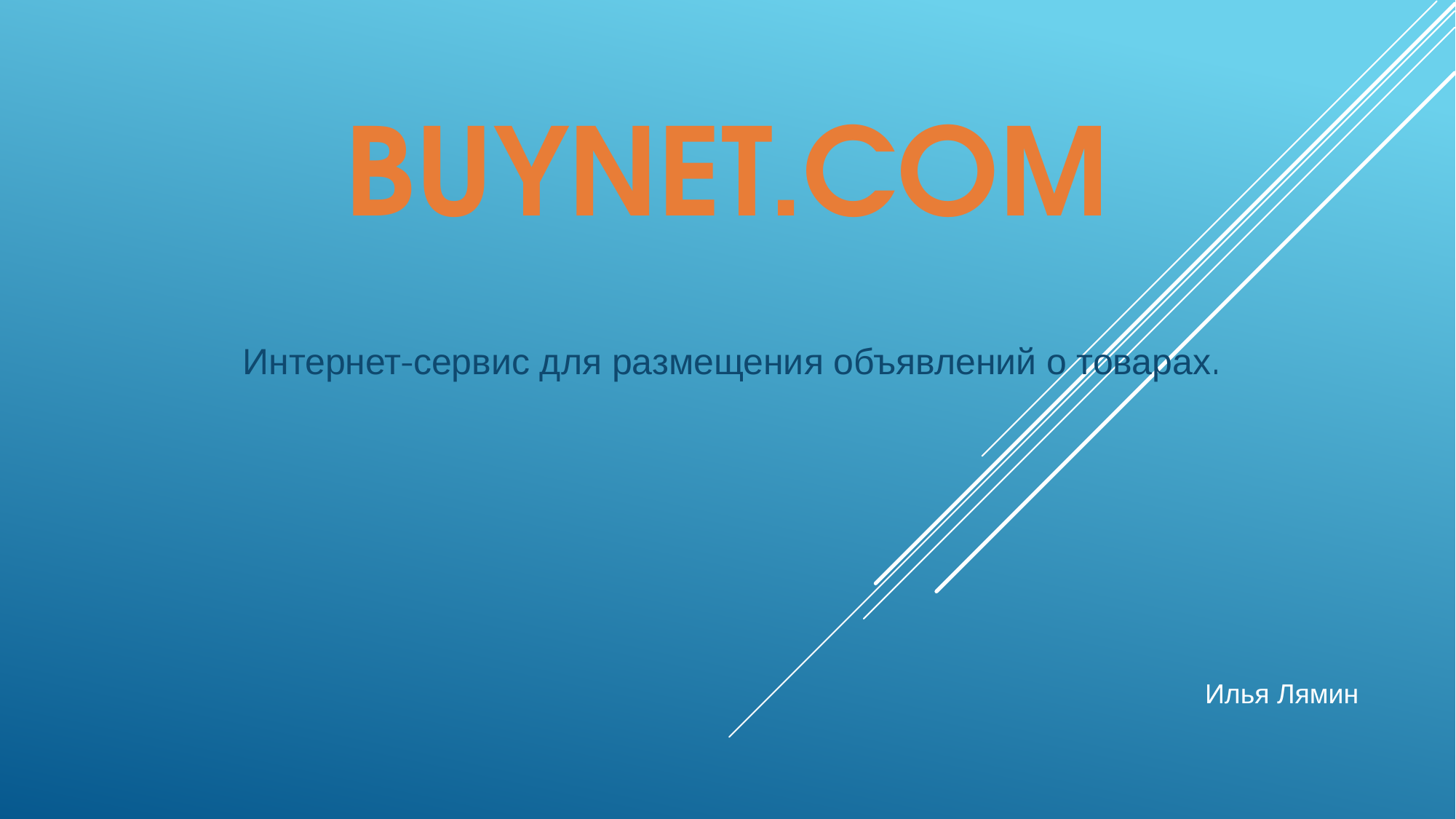

# Buynet.com
 Интернет-сервис для размещения объявлений о товарах.
Илья Лямин